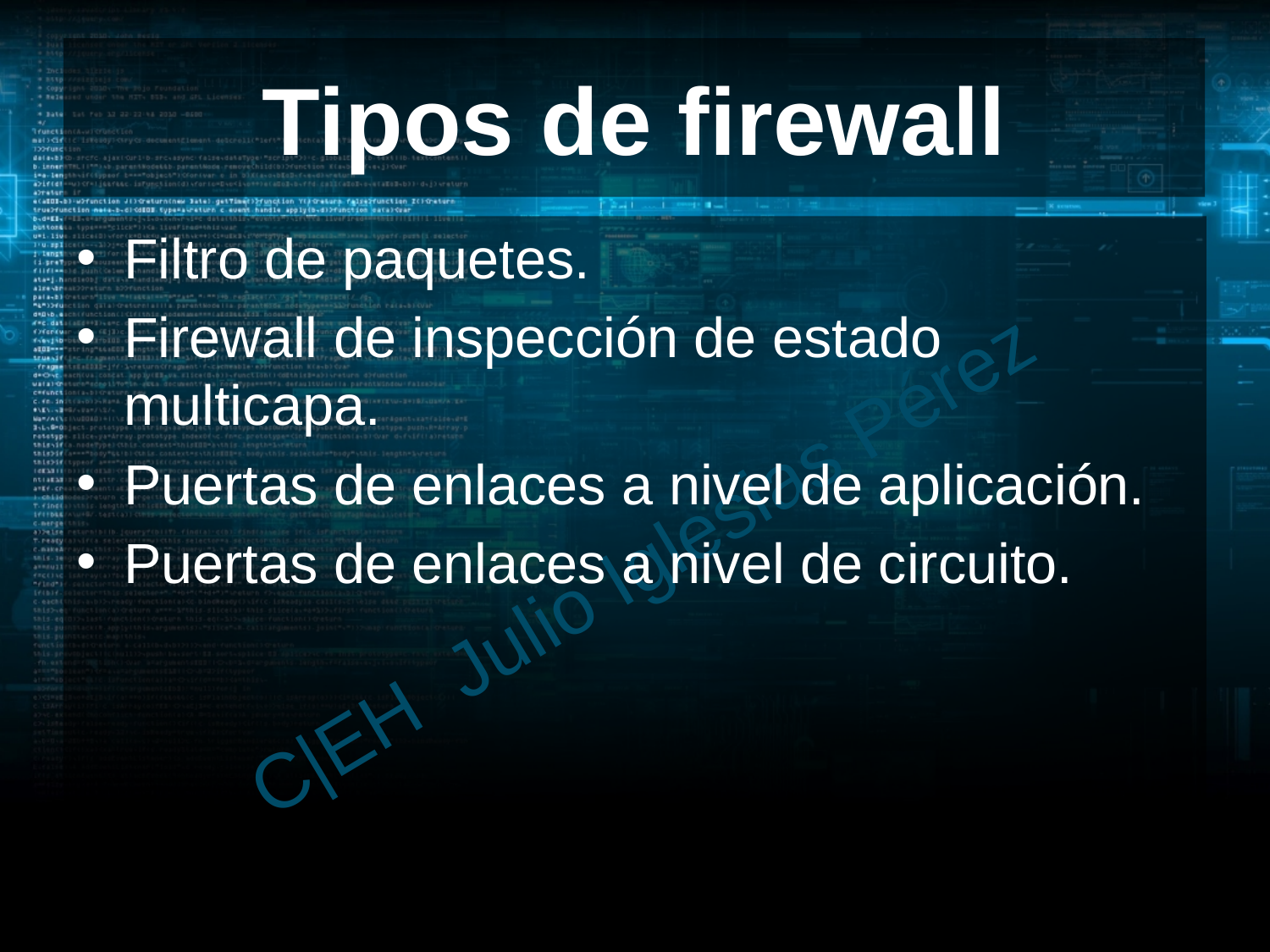

# Tipos de firewall
Filtro de paquetes.
Firewall de inspección de estado multicapa.
Puertas de enlaces a nivel de aplicación.
Puertas de enlaces a nivel de circuito.
C|EH  Julio Iglesias Pérez